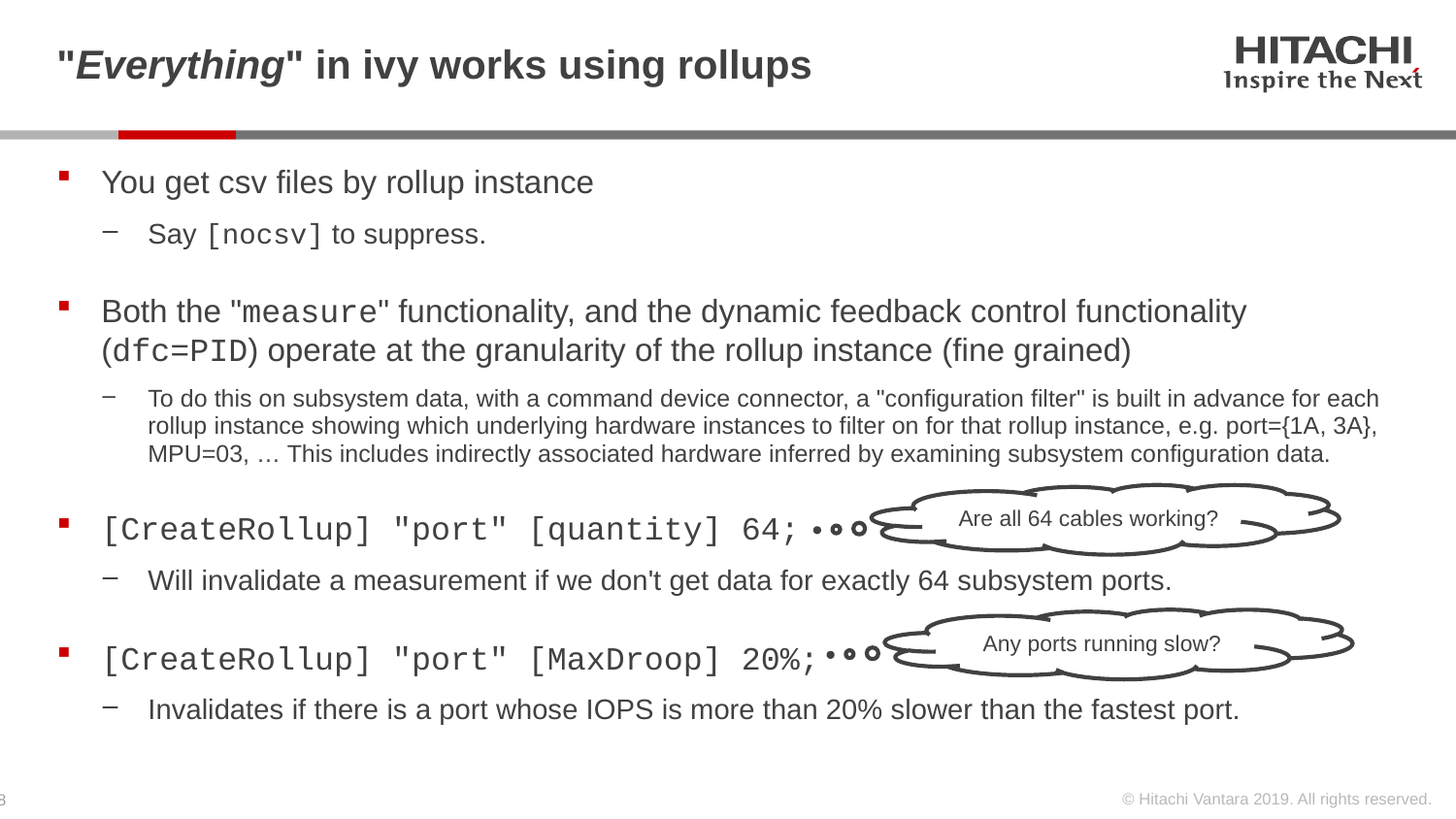

# "Everything" in ivy works using rollups
You get csv files by rollup instance
Say [nocsv] to suppress.
Both the "measure" functionality, and the dynamic feedback control functionality (dfc=PID) operate at the granularity of the rollup instance (fine grained)
To do this on subsystem data, with a command device connector, a "configuration filter" is built in advance for each rollup instance showing which underlying hardware instances to filter on for that rollup instance, e.g. port={1A, 3A}, MPU=03, … This includes indirectly associated hardware inferred by examining subsystem configuration data.
[CreateRollup] "port" [quantity] 64;
Will invalidate a measurement if we don't get data for exactly 64 subsystem ports.
[CreateRollup] "port" [MaxDroop] 20%;
Invalidates if there is a port whose IOPS is more than 20% slower than the fastest port.
Are all 64 cables working?
Any ports running slow?